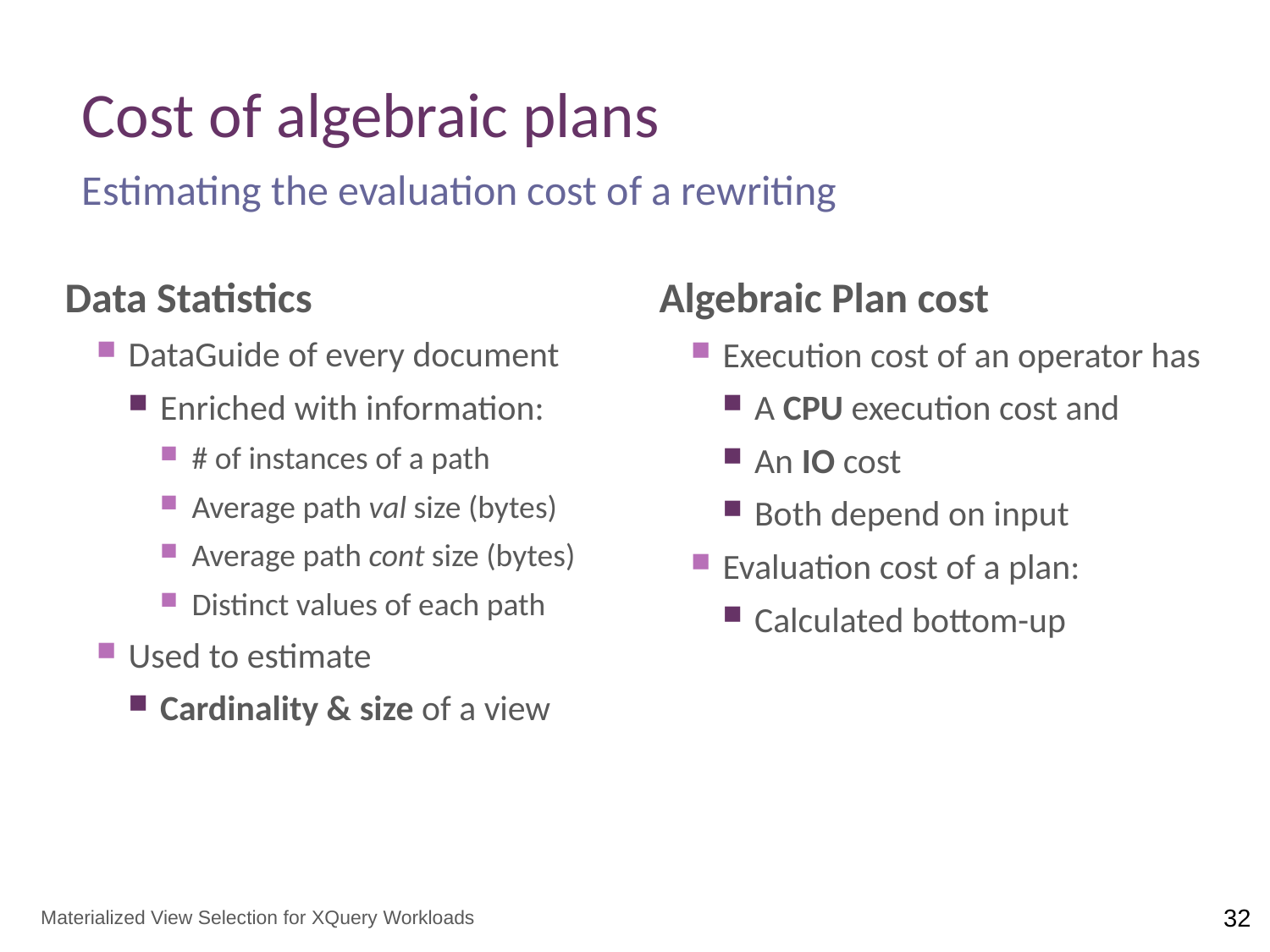

# Cost of algebraic plans
Estimating the evaluation cost of a rewriting

Data Statistics
DataGuide of every document
Enriched with information:
# of instances of a path
Average path val size (bytes)
Average path cont size (bytes)
Distinct values of each path
Used to estimate
Cardinality & size of a view

Algebraic Plan cost
Execution cost of an operator has
A CPU execution cost and
An IO cost
Both depend on input
Evaluation cost of a plan:
Calculated bottom-up
Materialized View Selection for XQuery Workloads
32